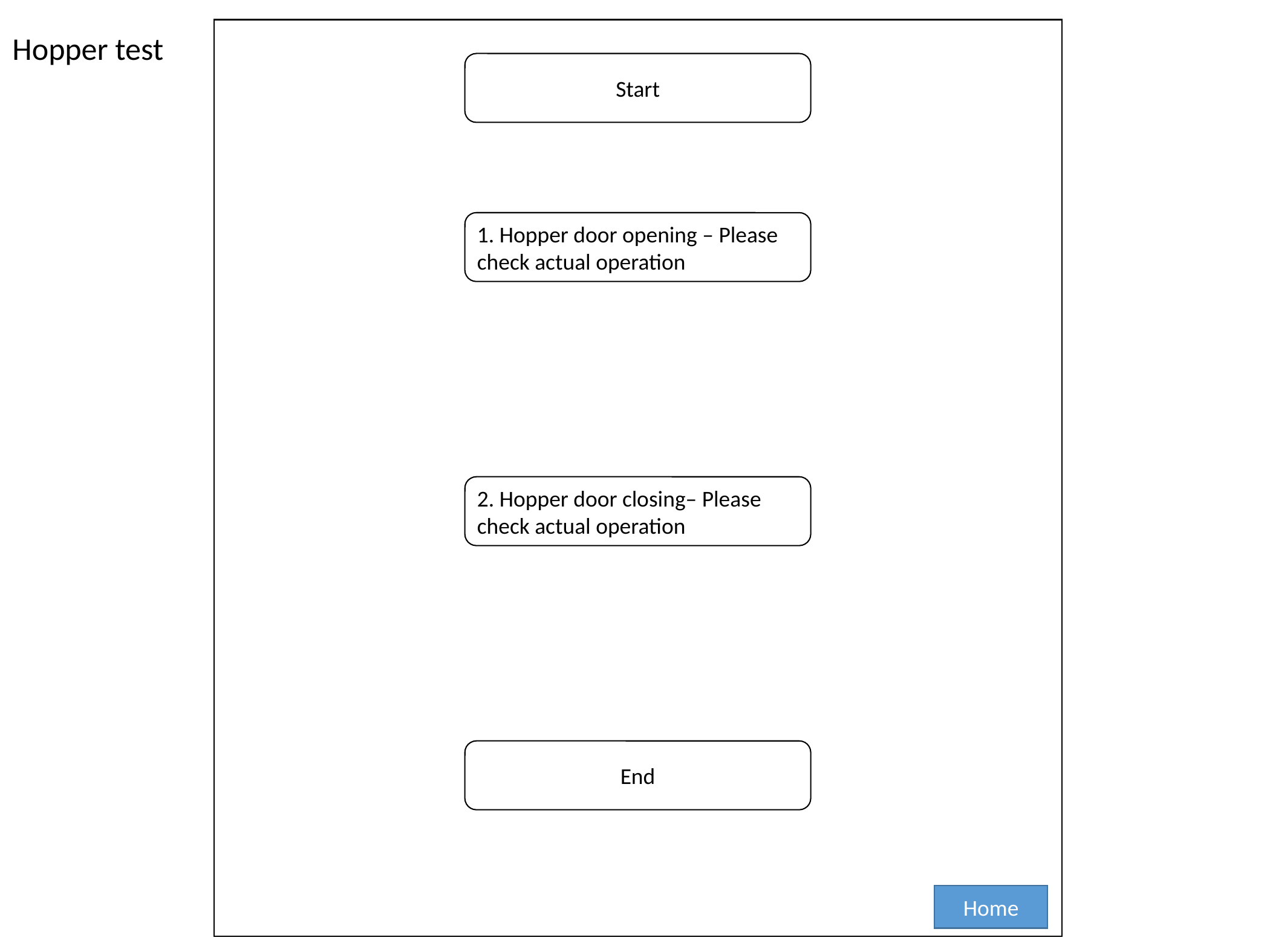

Hopper test
Start
1. Hopper door opening – Please check actual operation
2. Hopper door closing– Please check actual operation
End
Home